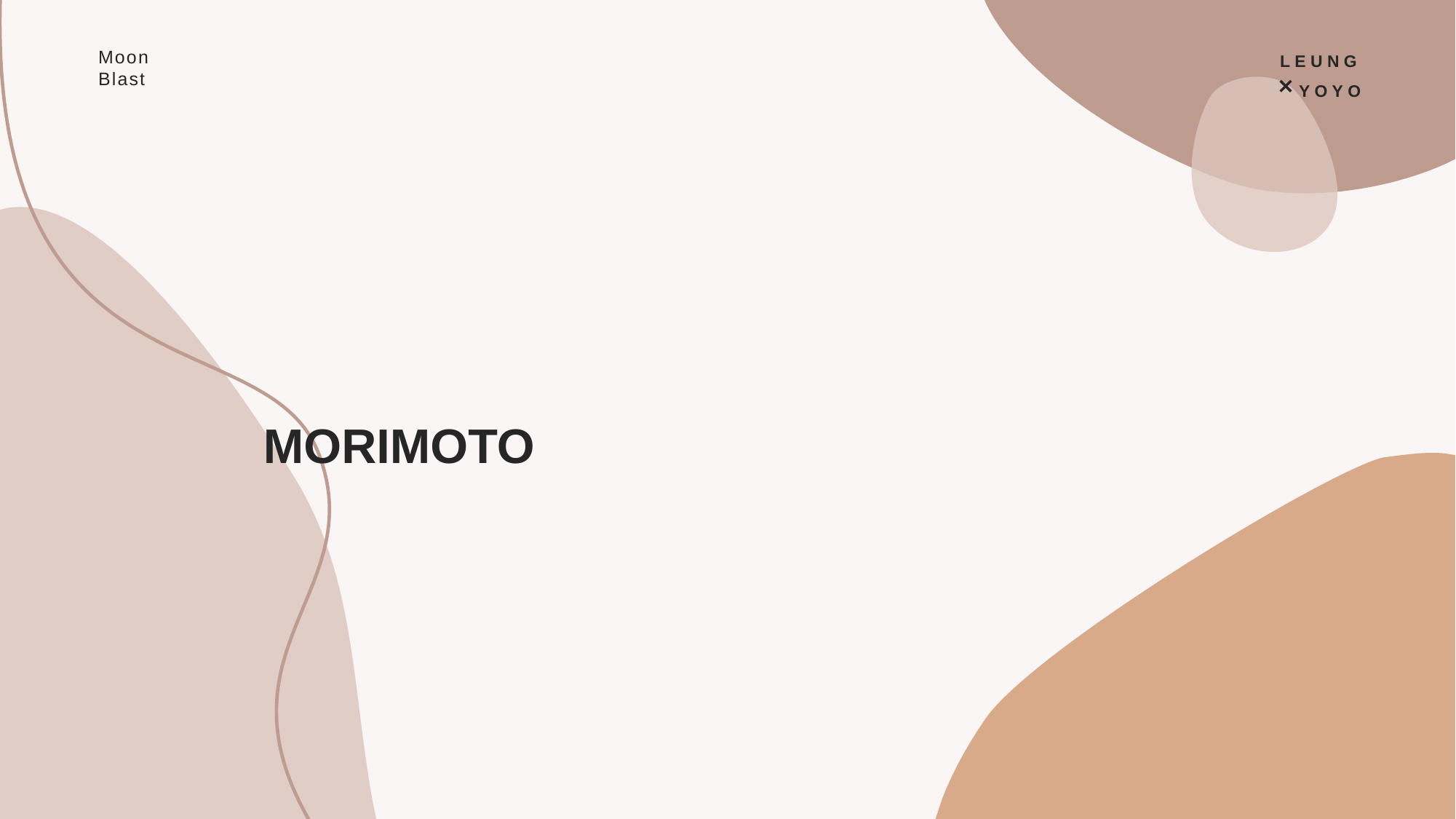

L E U N G
    Y O Y O
Moon
Blast

MORIMOTO